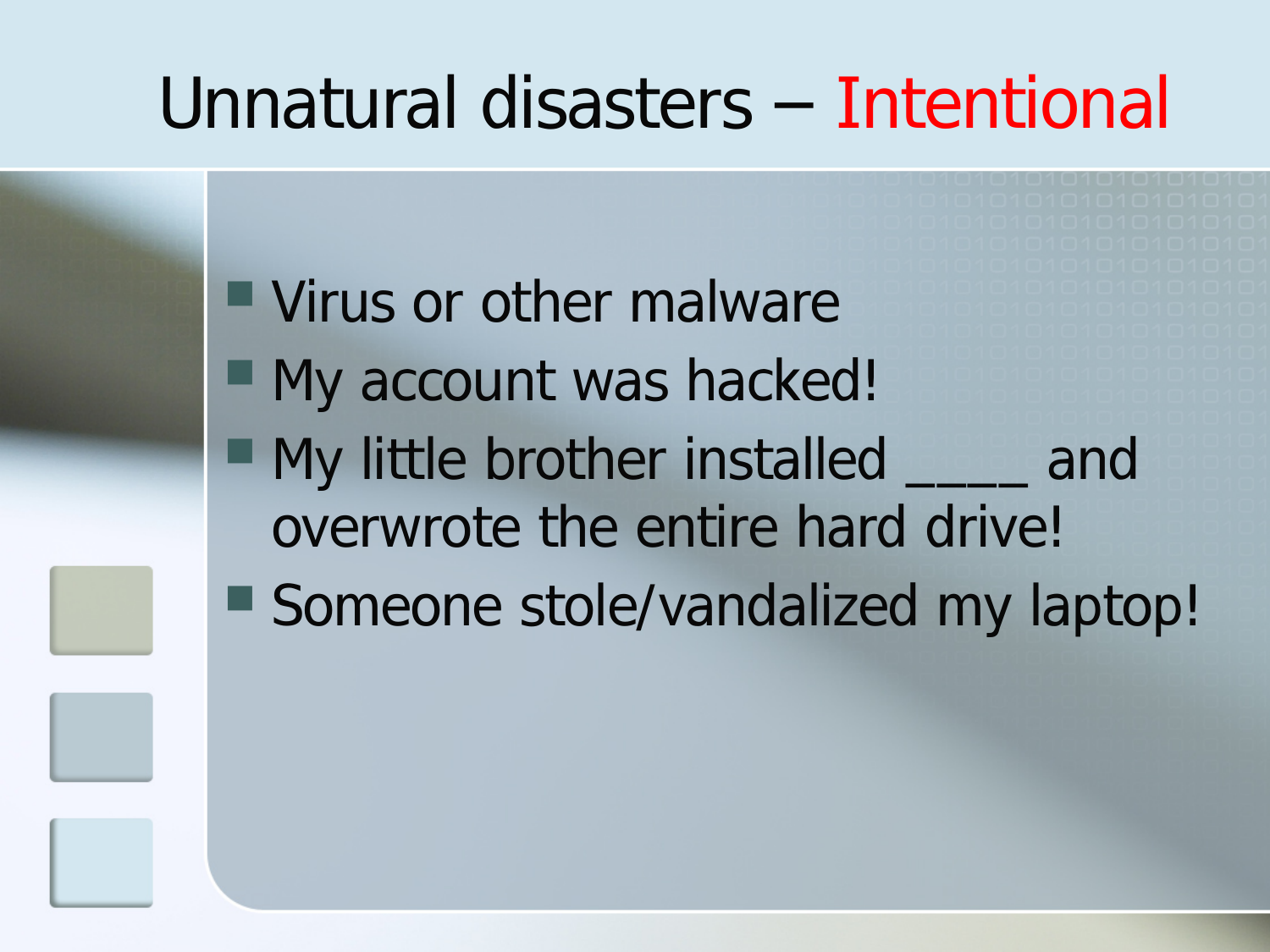

# Unnatural disasters – Intentional

Virus or other malware
My account was hacked!
My little brother installed ____ and overwrote the entire hard drive!
Someone stole/vandalized my laptop!